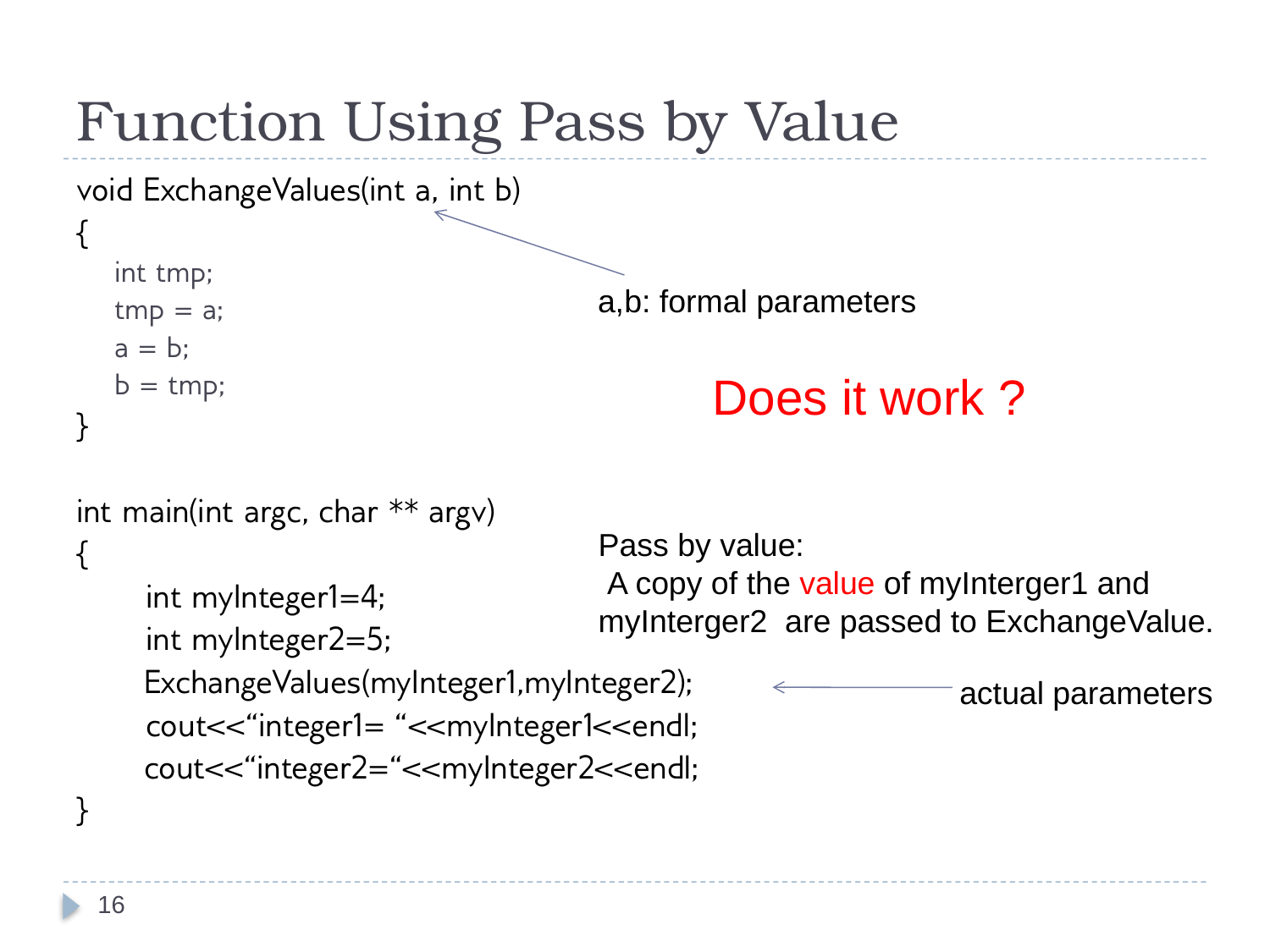

# Function Using Pass by Value
void ExchangeValues(int a, int b)
{
int tmp;
tmp = a;
a = b;
b = tmp;
}

int main(int argc, char ** argv)
{
       int myInteger1=4;
       int myInteger2=5;
	   ExchangeValues(myInteger1,myInteger2);
       cout<<“integer1= “<<myInteger1<<endl;
	   cout<<“integer2=“<<myInteger2<<endl;
}

a,b: formal parameters
Does it work ?
Pass by value:
 A copy of the value of myInterger1 and
myInterger2  are passed to ExchangeValue.
actual parameters
16